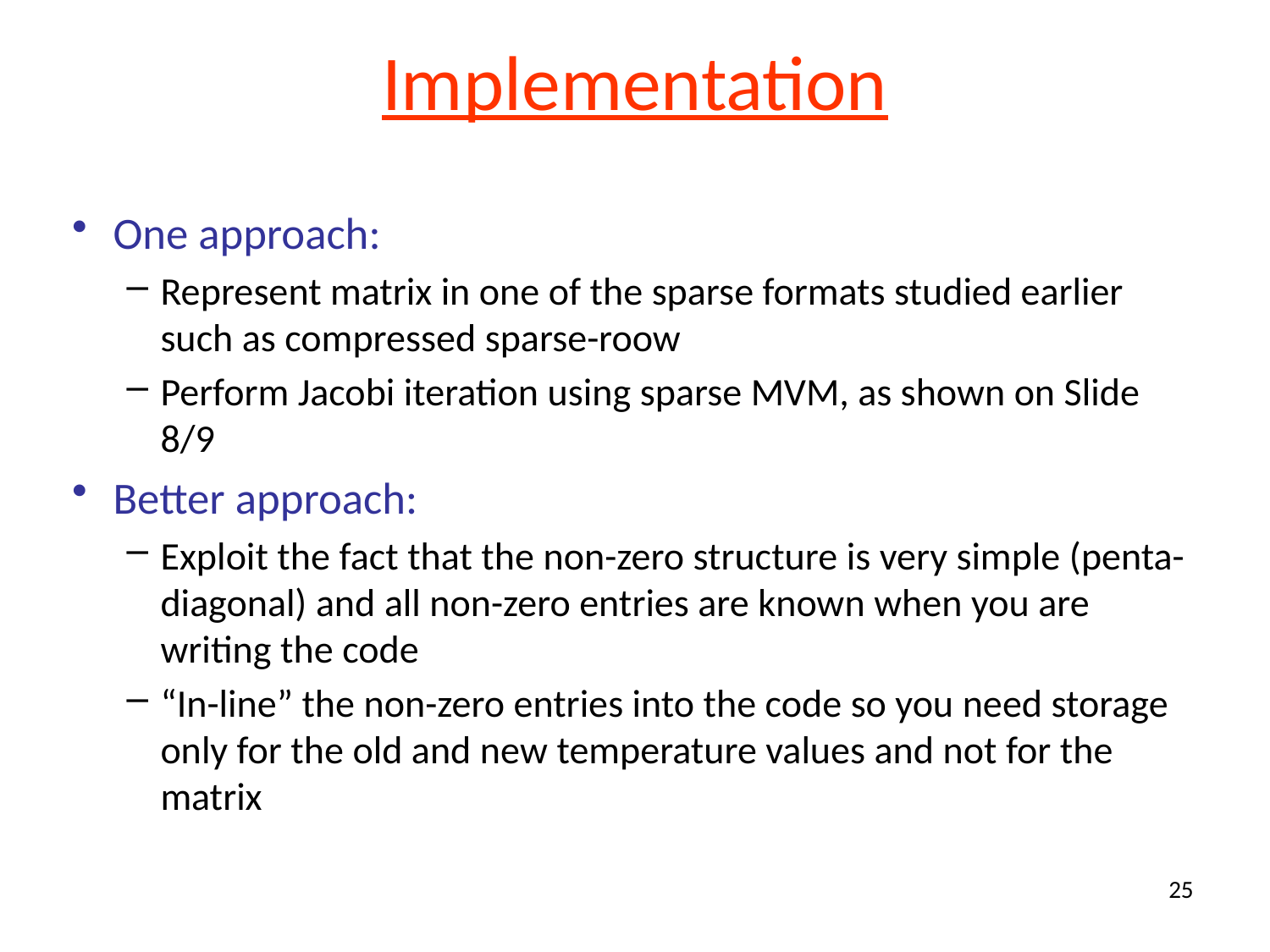

# Implementation
One approach:
Represent matrix in one of the sparse formats studied earlier such as compressed sparse-roow
Perform Jacobi iteration using sparse MVM, as shown on Slide 8/9
Better approach:
Exploit the fact that the non-zero structure is very simple (penta-diagonal) and all non-zero entries are known when you are writing the code
“In-line” the non-zero entries into the code so you need storage only for the old and new temperature values and not for the matrix
25